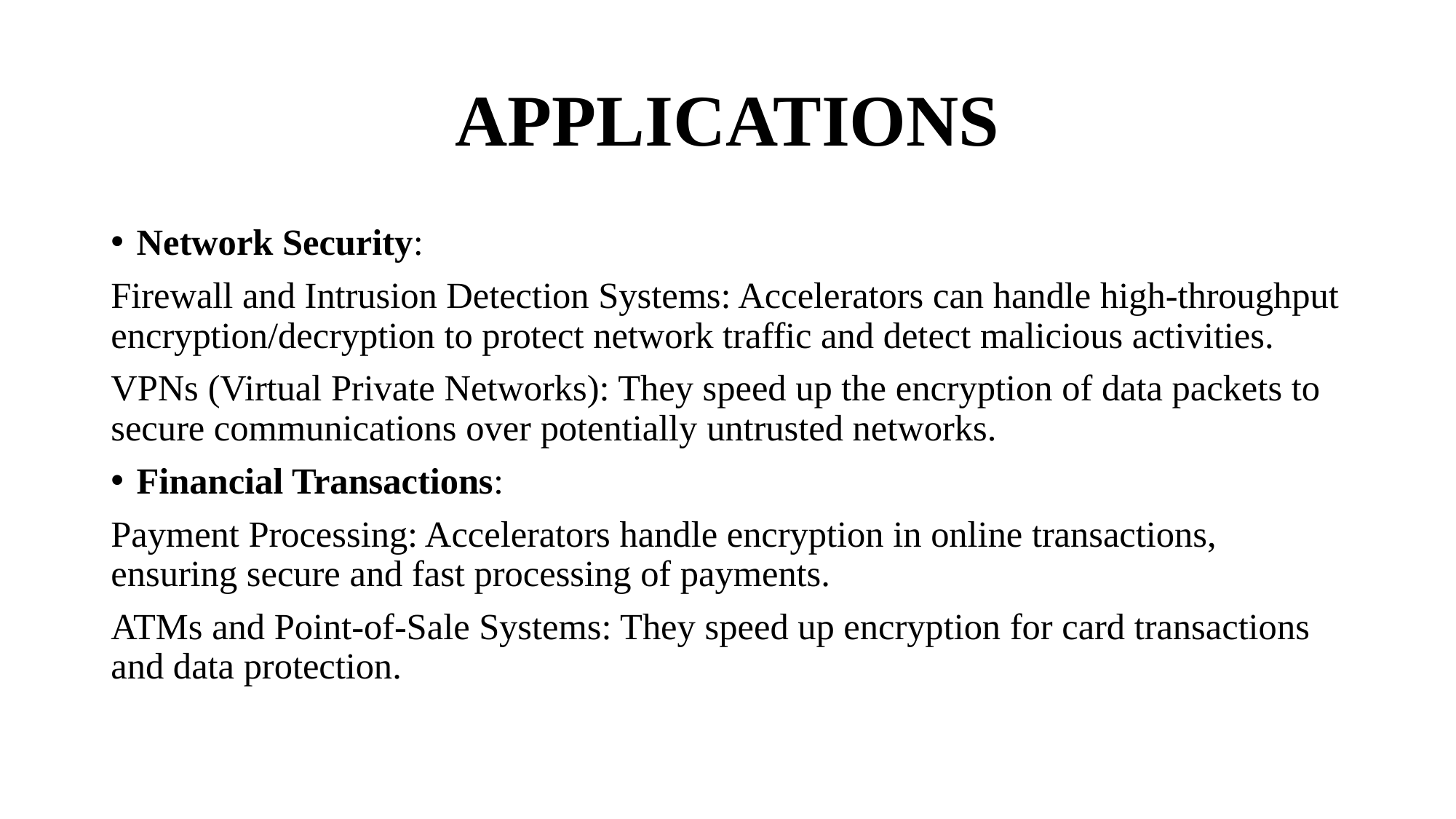

# APPLICATIONS
Network Security:
Firewall and Intrusion Detection Systems: Accelerators can handle high-throughput encryption/decryption to protect network traffic and detect malicious activities.
VPNs (Virtual Private Networks): They speed up the encryption of data packets to secure communications over potentially untrusted networks.
Financial Transactions:
Payment Processing: Accelerators handle encryption in online transactions, ensuring secure and fast processing of payments.
ATMs and Point-of-Sale Systems: They speed up encryption for card transactions and data protection.